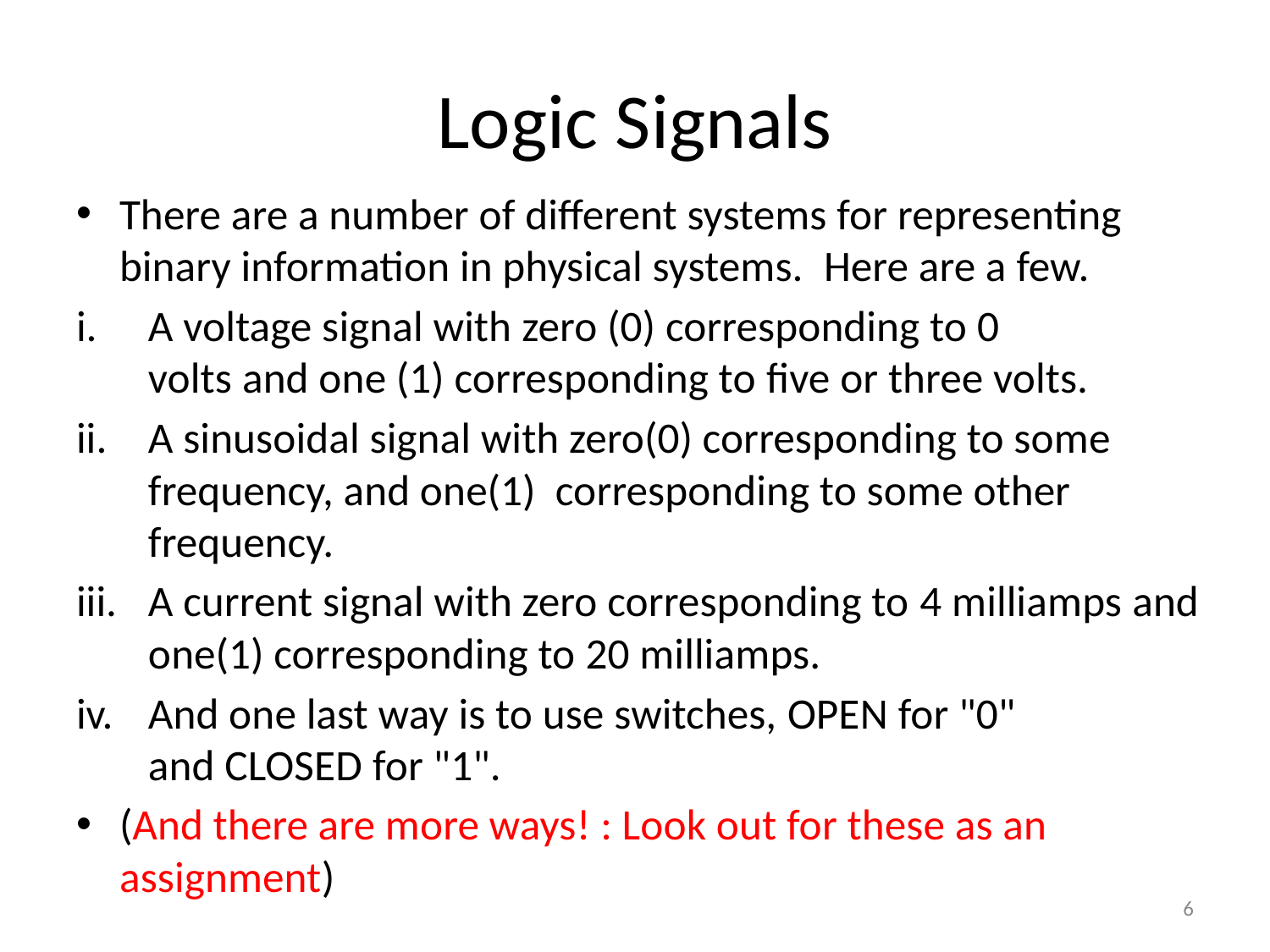

# Logic Signals
There are a number of different systems for representing binary information in physical systems.  Here are a few.
A voltage signal with zero (0) corresponding to 0 volts and one (1) corresponding to five or three volts.
A sinusoidal signal with zero(0) corresponding to some frequency, and one(1)  corresponding to some other frequency.
A current signal with zero corresponding to 4 milliamps and one(1) corresponding to 20 milliamps.
And one last way is to use switches, OPEN for "0" and CLOSED for "1".
(And there are more ways! : Look out for these as an assignment)

6